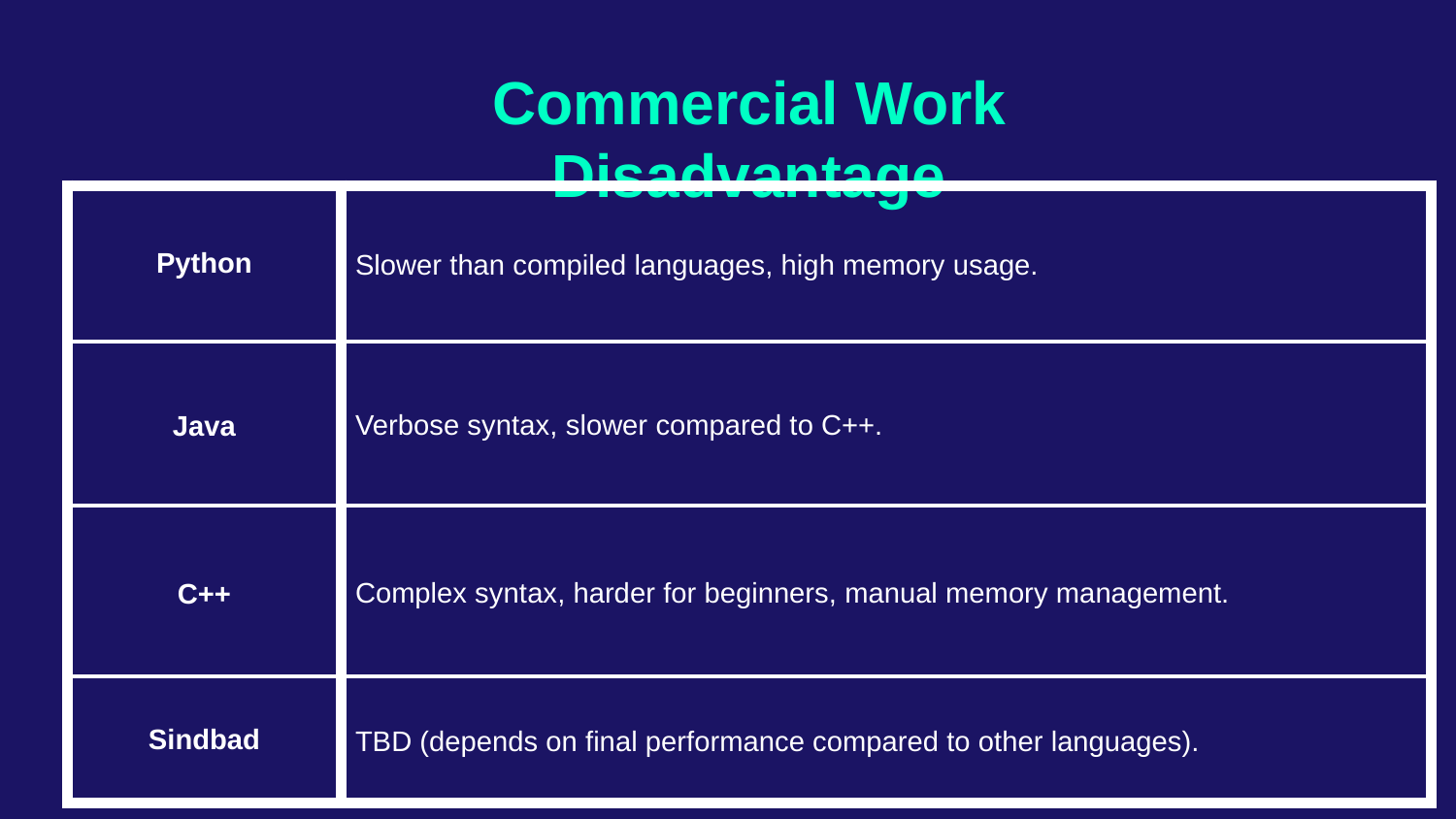

# Commercial Work Disadvantage
| Python | Slower than compiled languages, high memory usage. |
| --- | --- |
| Java | Verbose syntax, slower compared to C++. |
| C++ | Complex syntax, harder for beginners, manual memory management. |
| Sindbad | TBD (depends on final performance compared to other languages). |